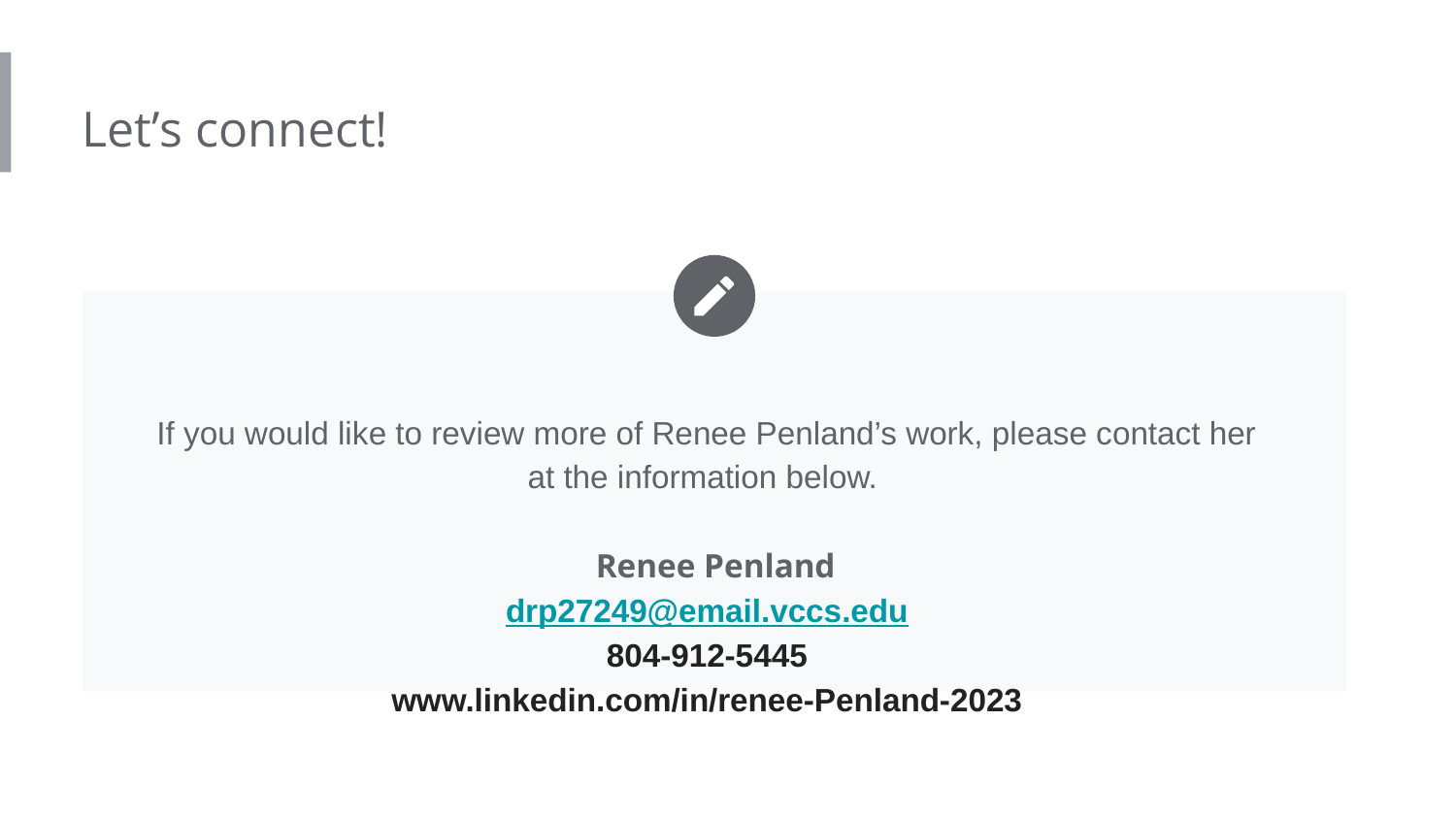

Insert a few sentences summarizing the next steps you would take with this project and why. Feel free to organize next steps in a bullet point list.
Let’s connect!

If you would like to review more of Renee Penland’s work, please contact her at the information below.

  Renee Penland
drp27249@email.vccs.edu
804-912-5445
www.linkedin.com/in/renee-Penland-2023